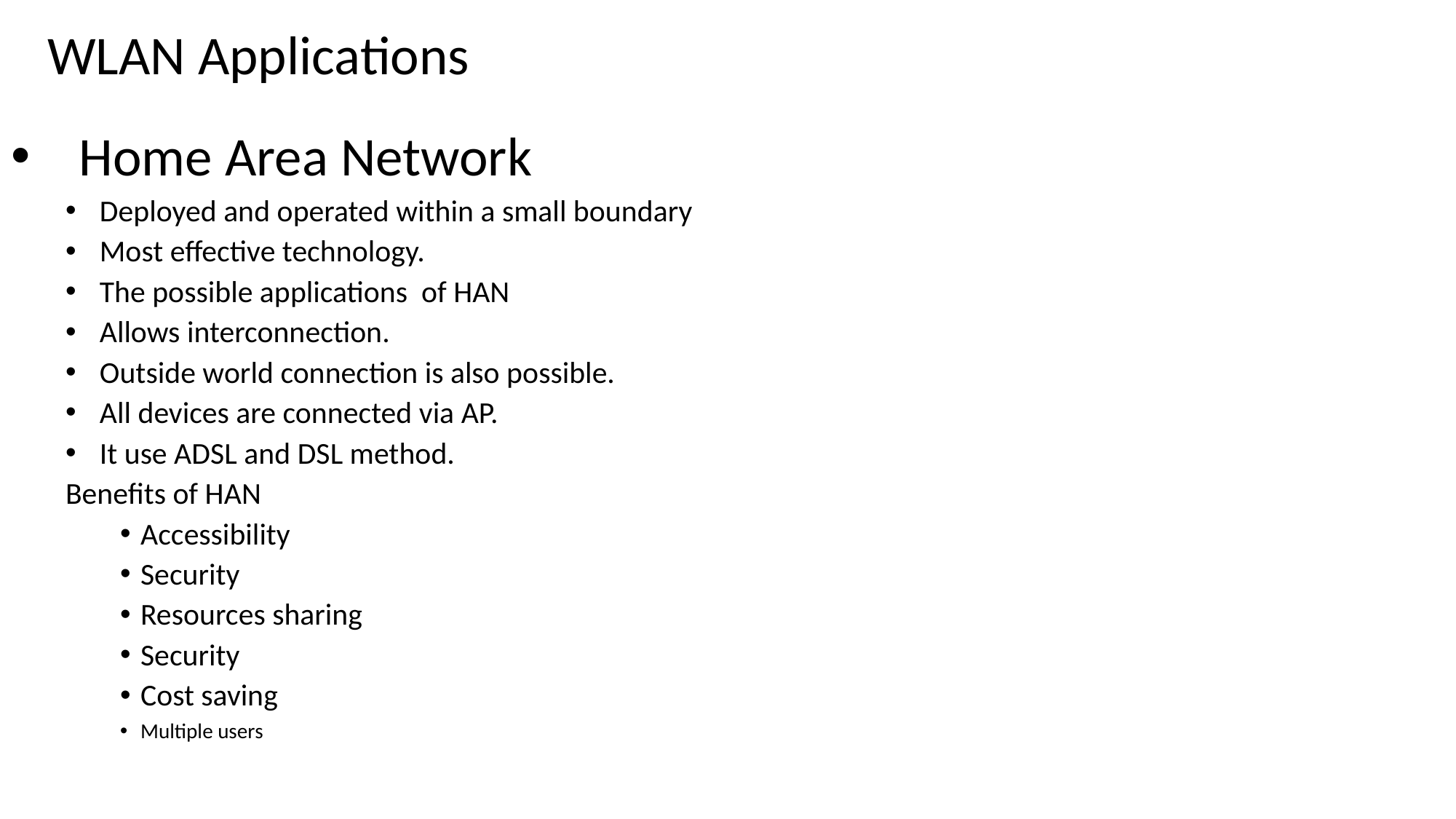

# WLAN Applications
Home Area Network
Deployed and operated within a small boundary
Most effective technology.
The possible applications  of HAN
Allows interconnection.
Outside world connection is also possible.
All devices are connected via AP.
It use ADSL and DSL method.
Benefits of HAN
Accessibility
Security
Resources sharing
Security
Cost saving
Multiple users